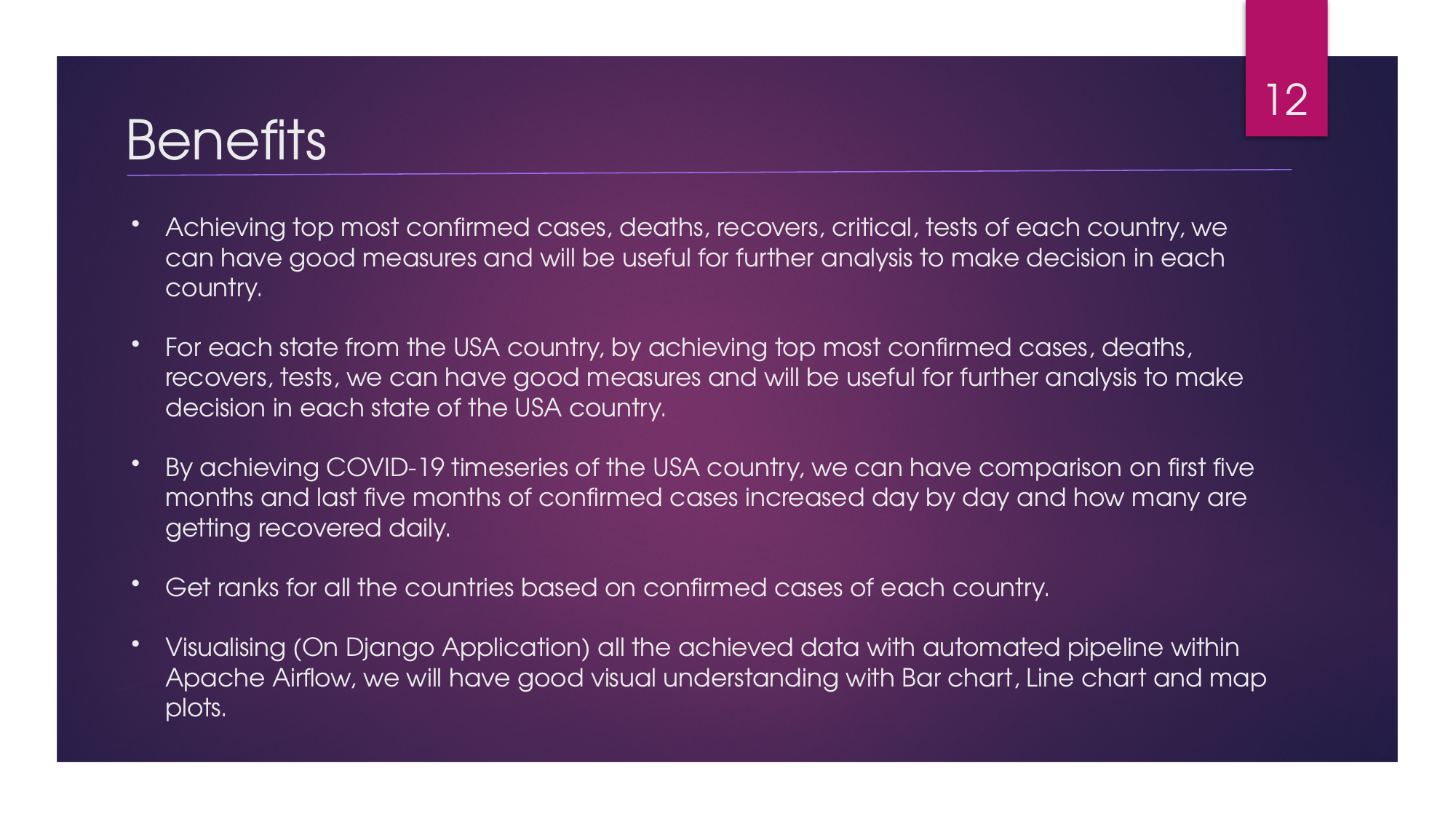

12
# Benefits

Achieving top most confirmed cases, deaths, recovers, critical, tests of each country, we can have good measures and will be useful for further analysis to make decision in each country.

For each state from the USA country, by achieving top most confirmed cases, deaths, recovers, tests, we can have good measures and will be useful for further analysis to make decision in each state of the USA country.

By achieving COVID-19 timeseries of the USA country, we can have comparison on first five months and last five months of confirmed cases increased day by day and how many are getting recovered daily.

Get ranks for all the countries based on confirmed cases of each country.

Visualising (On Django Application) all the achieved data with automated pipeline within Apache Airflow, we will have good visual understanding with Bar chart, Line chart and map plots.